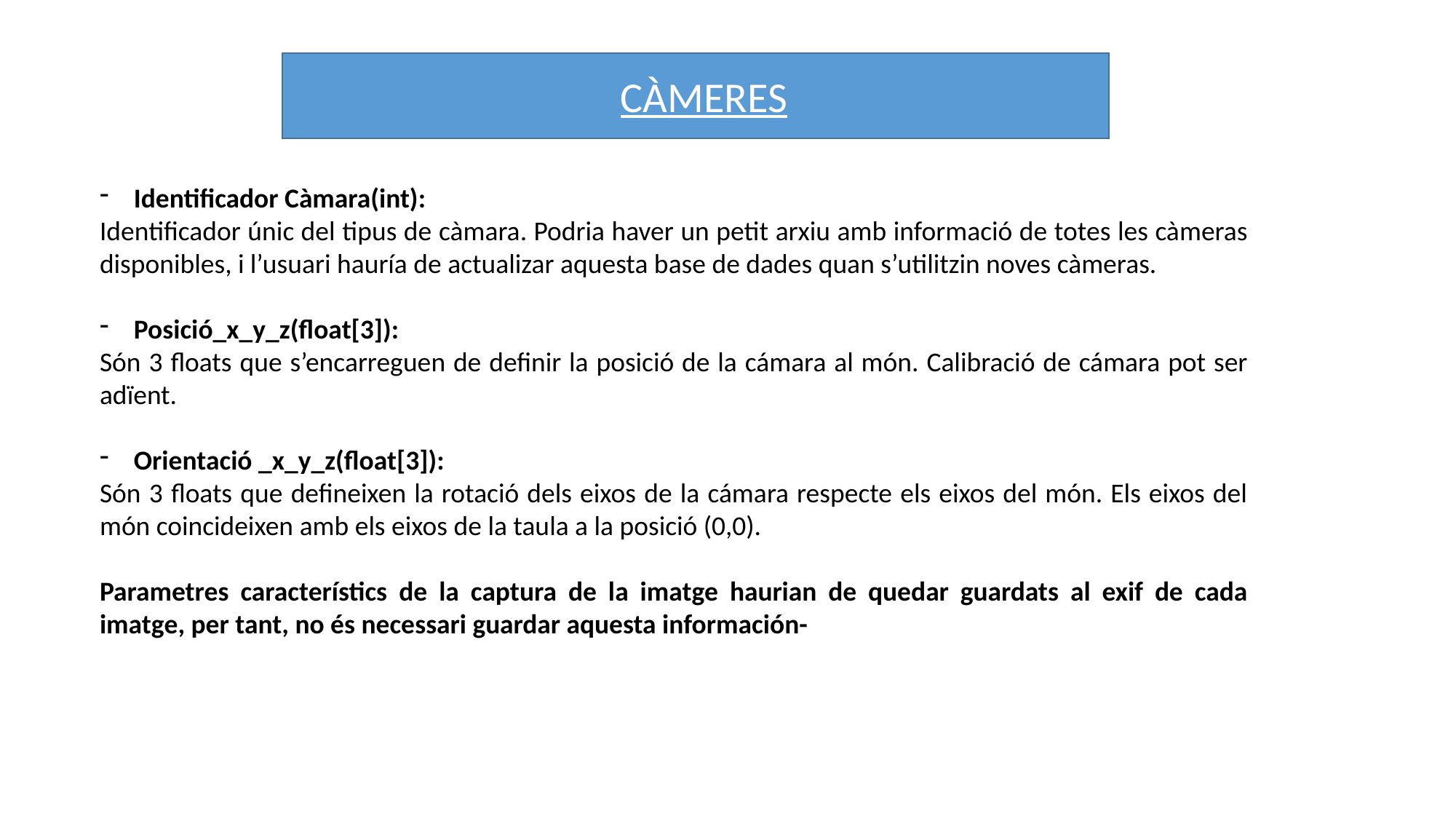

CÀMERES
Identificador Càmara(int):
Identificador únic del tipus de càmara. Podria haver un petit arxiu amb informació de totes les càmeras disponibles, i l’usuari hauría de actualizar aquesta base de dades quan s’utilitzin noves càmeras.

Posició_x_y_z(float[3]):
Són 3 floats que s’encarreguen de definir la posició de la cámara al món. Calibració de cámara pot ser adïent.

Orientació _x_y_z(float[3]):
Són 3 floats que defineixen la rotació dels eixos de la cámara respecte els eixos del món. Els eixos del món coincideixen amb els eixos de la taula a la posició (0,0).

Parametres característics de la captura de la imatge haurian de quedar guardats al exif de cada imatge, per tant, no és necessari guardar aquesta información-